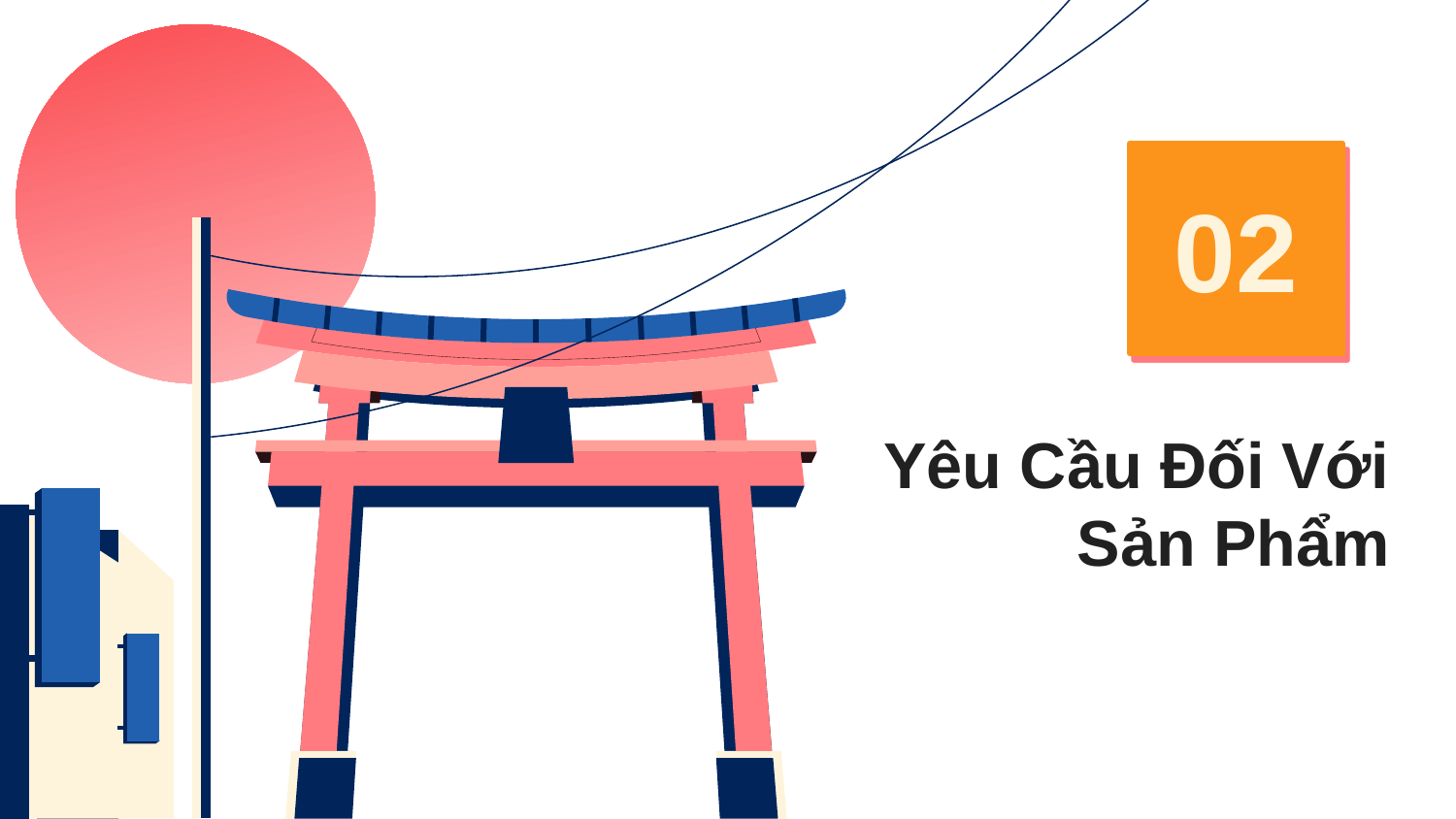

02

# Yêu Cầu Đối Với Sản Phẩm